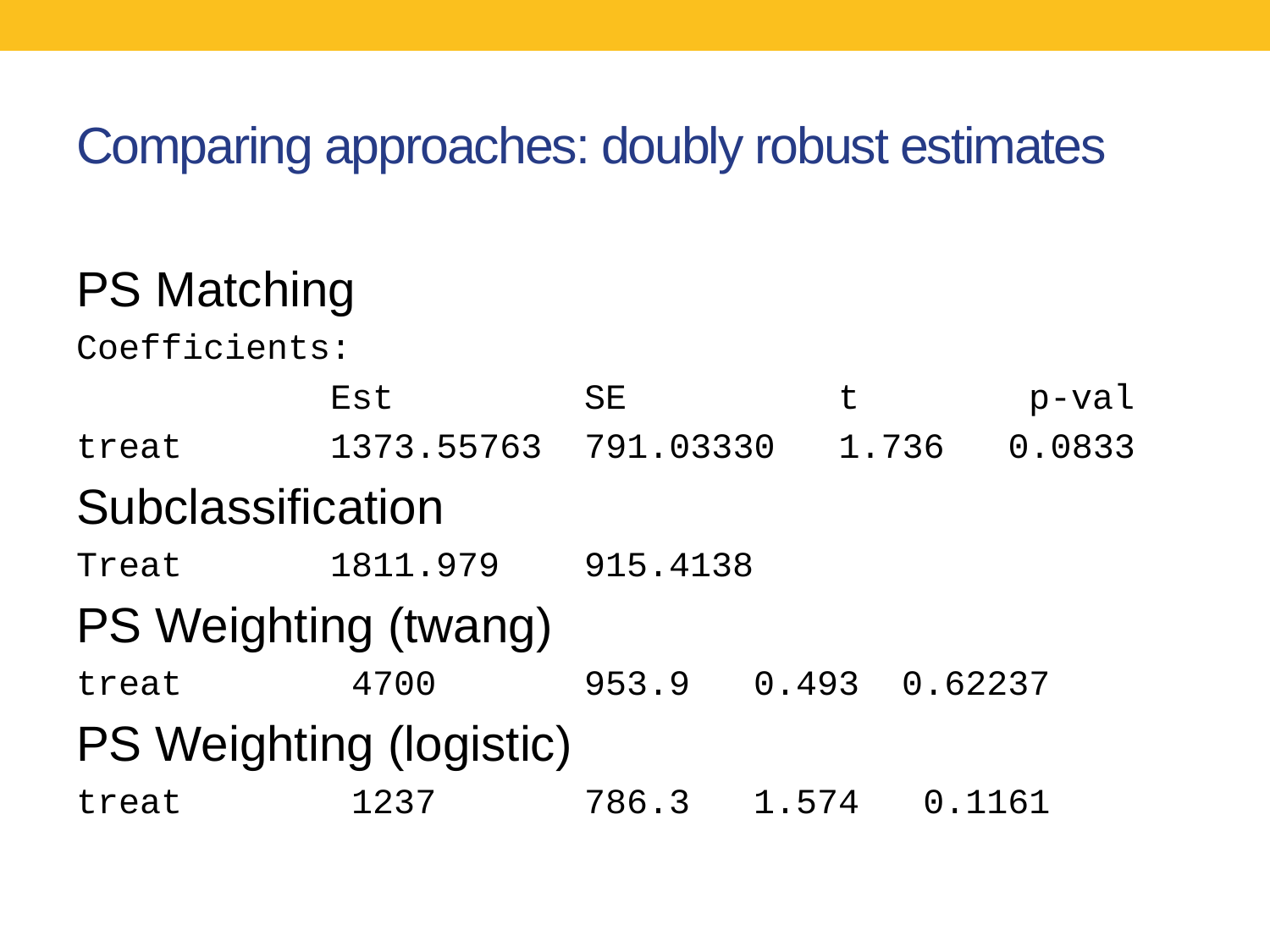

# Comparing approaches: doubly robust estimates
PS Matching
Coefficients:
		Est		SE		t 	   p-val
treat       1373.55763  791.03330   1.736   0.0833
Subclassification
Treat		1811.979	915.4138
PS Weighting (twang)
treat        4700  	953.9   0.493  0.62237
PS Weighting (logistic)
treat        1237  	786.3   1.574   0.1161